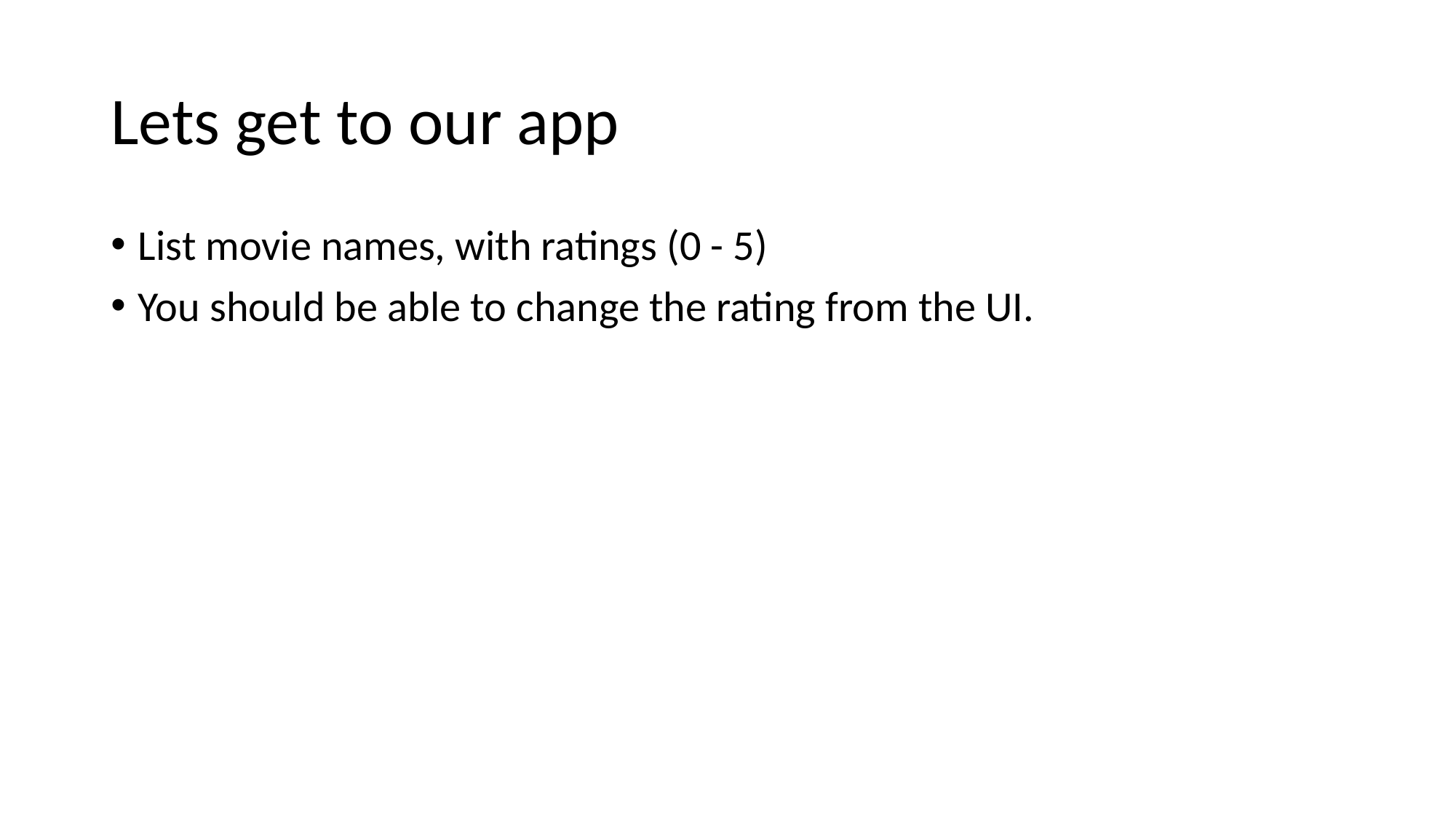

# Lets get to our app
List movie names, with ratings (0 - 5)
You should be able to change the rating from the UI.